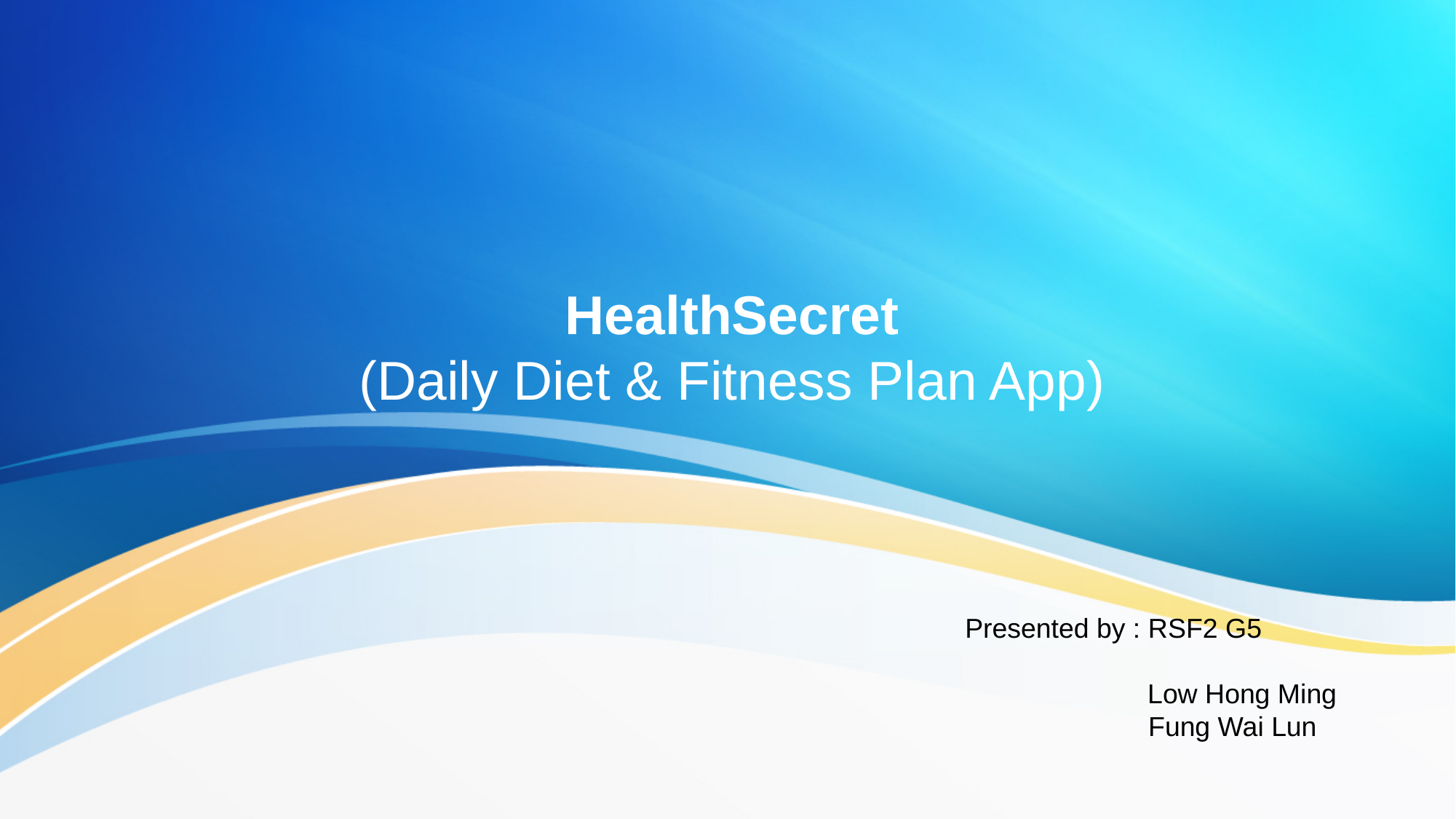

# HealthSecret (Daily Diet & Fitness Plan App)
Presented by : RSF2 G5
                        Low Hong Ming
                        Fung Wai Lun